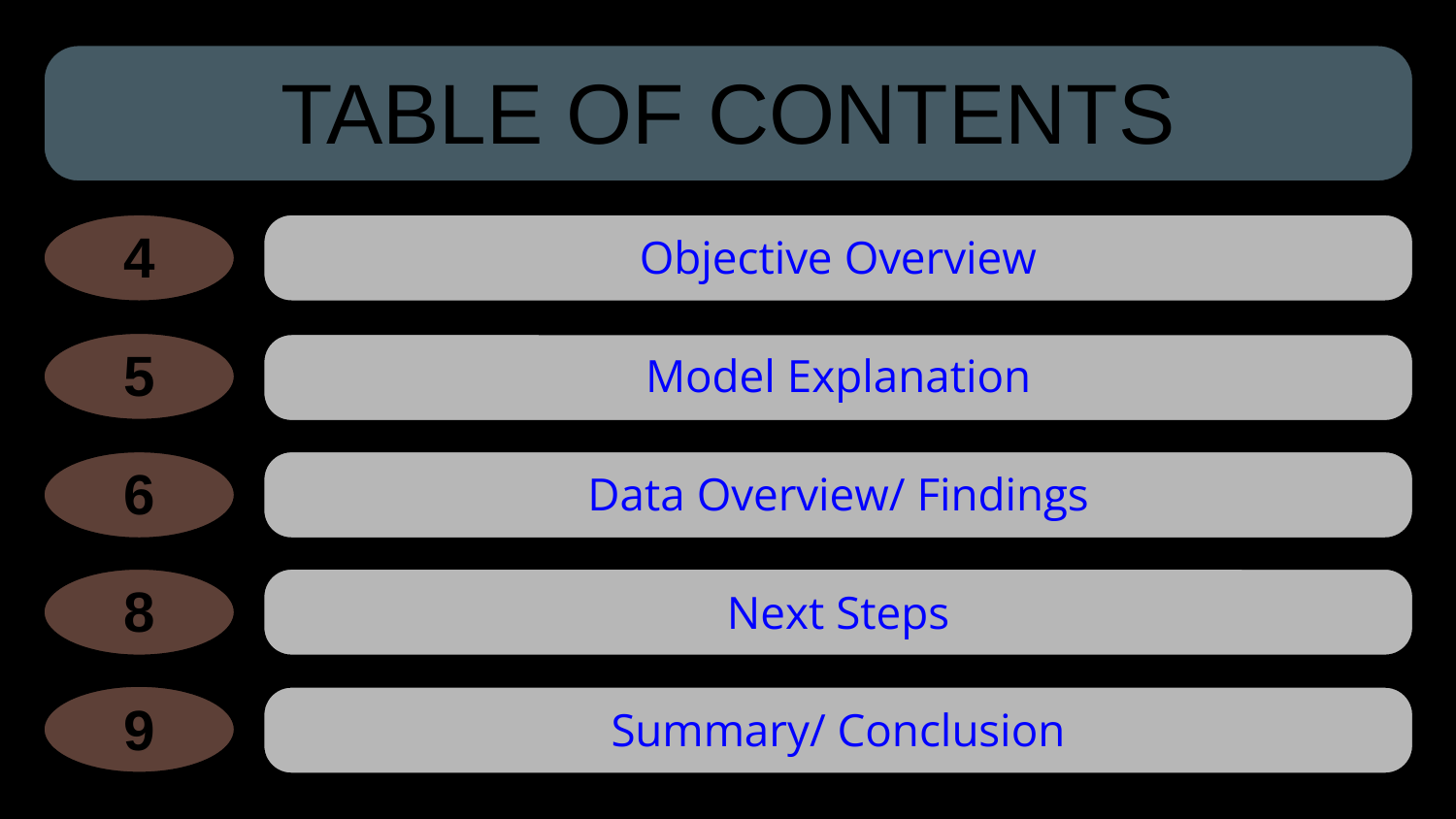

# TABLE OF CONTENTS
Objective Overview
4
Model Explanation
5
Data Overview/ Findings
6
Next Steps
8
Summary/ Conclusion
9